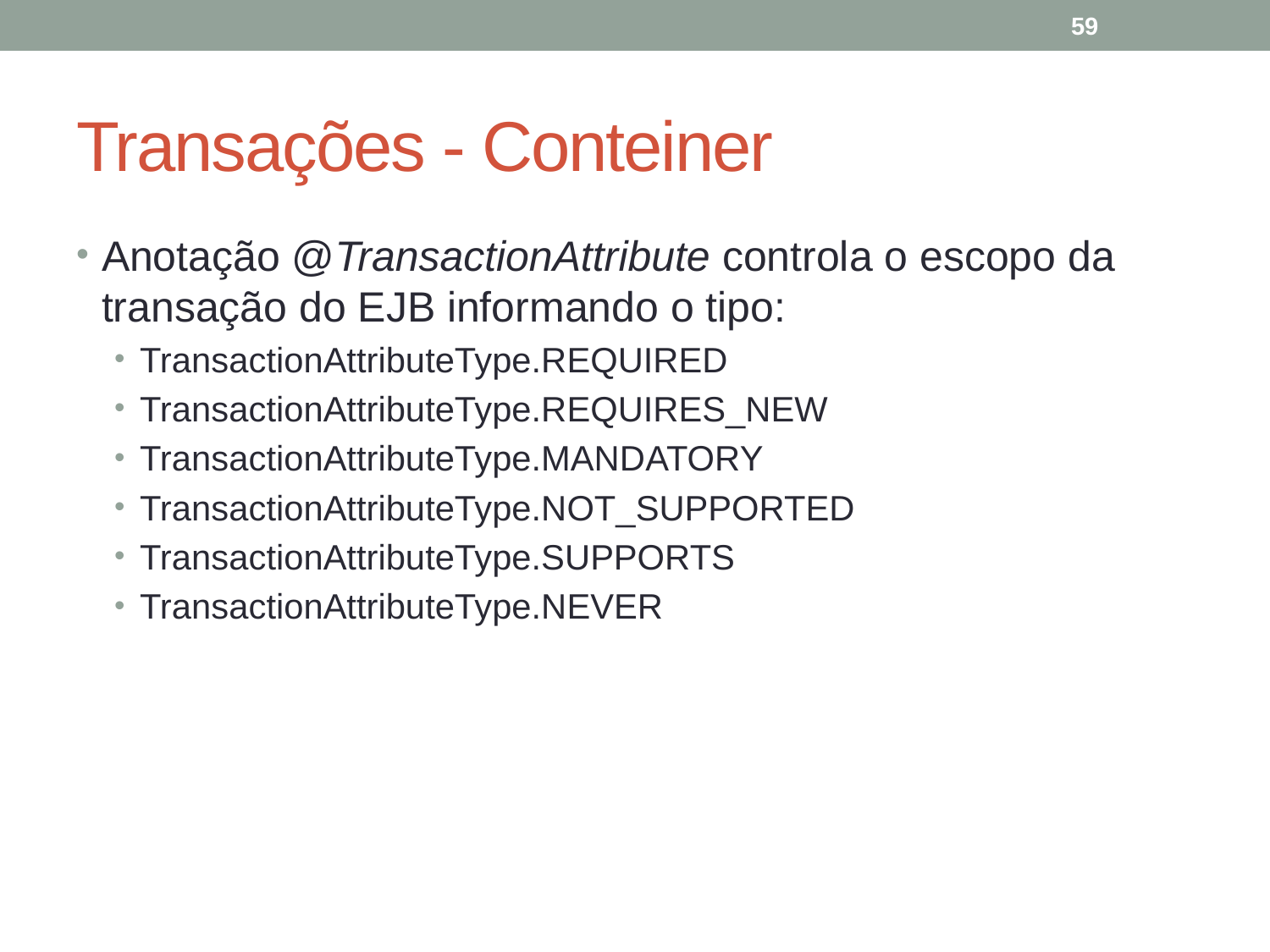

59
# Transações - Conteiner
Anotação @TransactionAttribute controla o escopo da transação do EJB informando o tipo:
TransactionAttributeType.REQUIRED
TransactionAttributeType.REQUIRES_NEW
TransactionAttributeType.MANDATORY
TransactionAttributeType.NOT_SUPPORTED
TransactionAttributeType.SUPPORTS
TransactionAttributeType.NEVER